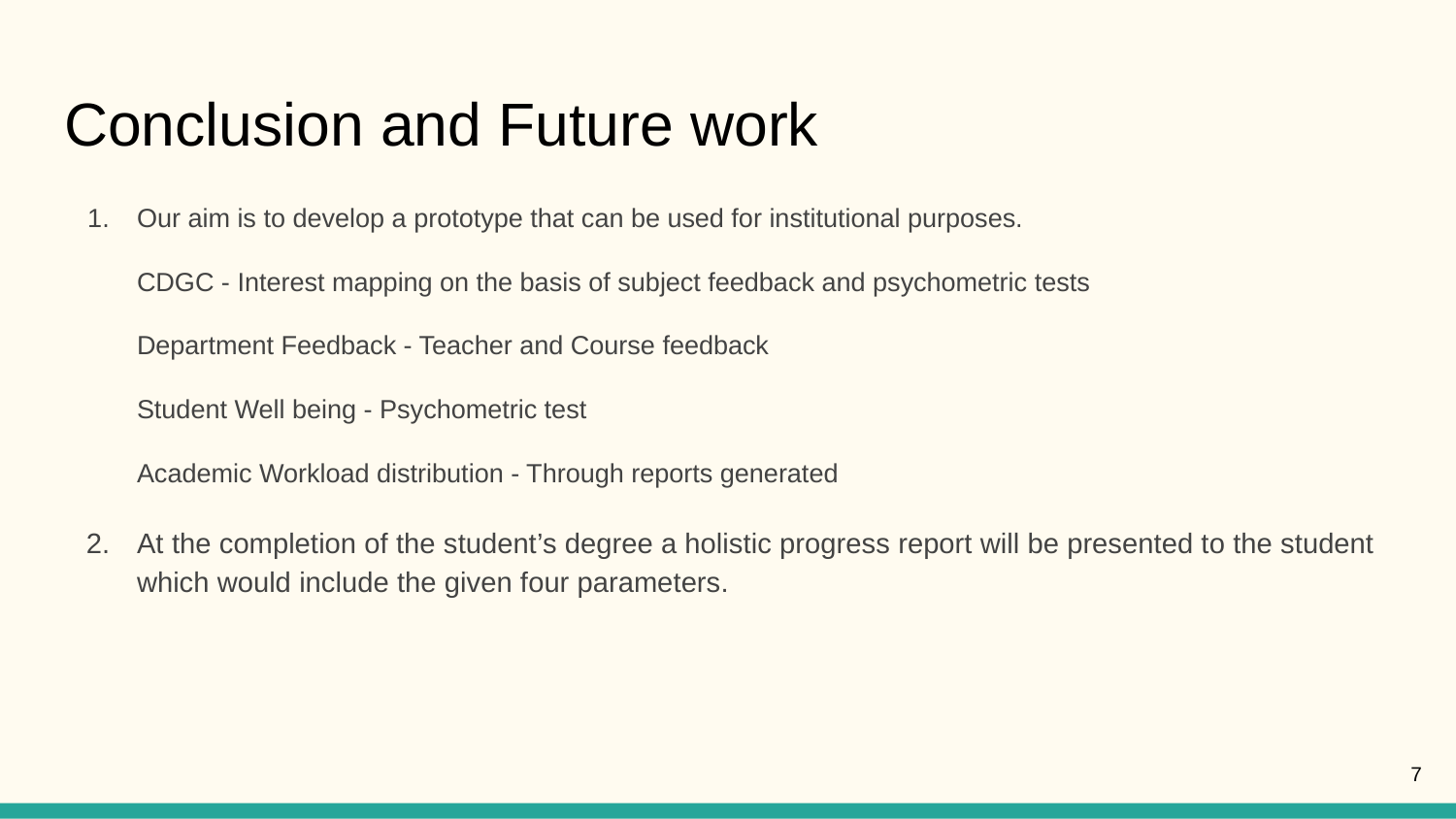

# Conclusion and Future work
Our aim is to develop a prototype that can be used for institutional purposes.
CDGC - Interest mapping on the basis of subject feedback and psychometric tests
Department Feedback - Teacher and Course feedback
Student Well being - Psychometric test
Academic Workload distribution - Through reports generated
At the completion of the student’s degree a holistic progress report will be presented to the student which would include the given four parameters.
7